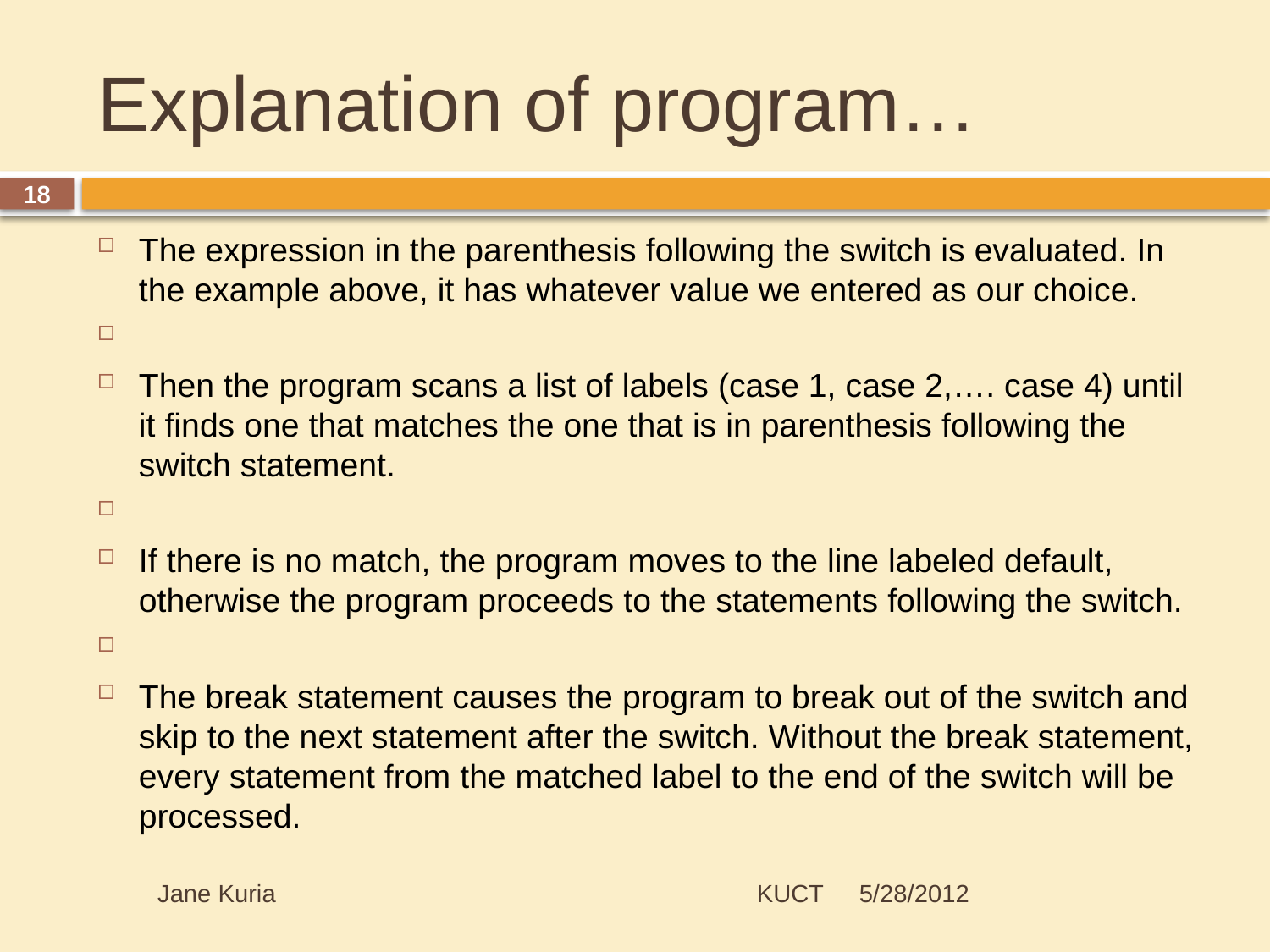

# Explanation of program…
18
The expression in the parenthesis following the switch is evaluated. In the example above, it has whatever value we entered as our choice.

Then the program scans a list of labels (case 1, case 2,…. case 4) until it finds one that matches the one that is in parenthesis following the switch statement.

If there is no match, the program moves to the line labeled default, otherwise the program proceeds to the statements following the switch.

The break statement causes the program to break out of the switch and skip to the next statement after the switch. Without the break statement, every statement from the matched label to the end of the switch will be processed.

Jane Kuria                                                                     KUCT
5/28/2012